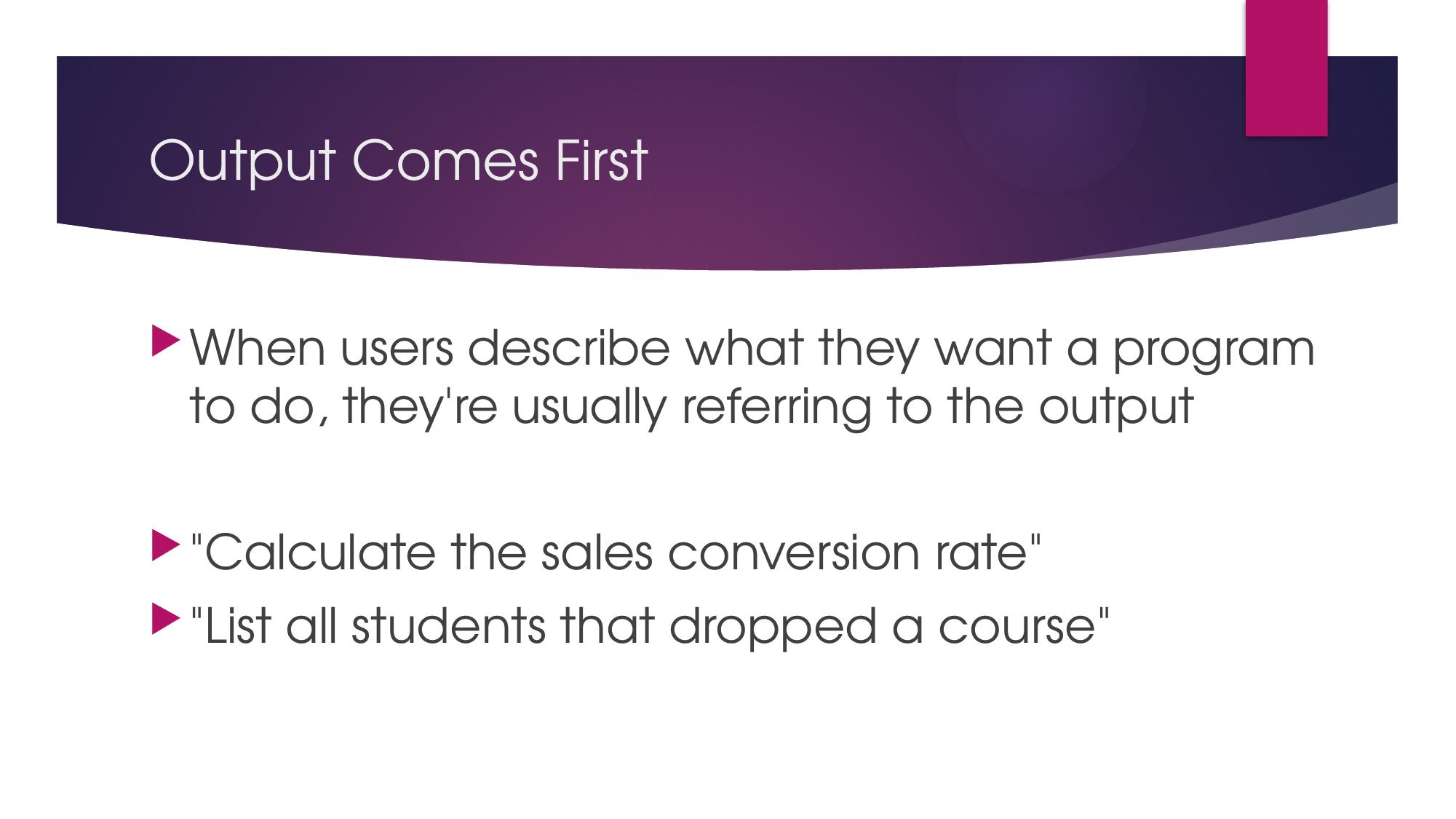

# Output Comes First
When users describe what they want a program to do, they're usually referring to the output

"Calculate the sales conversion rate"
"List all students that dropped a course"